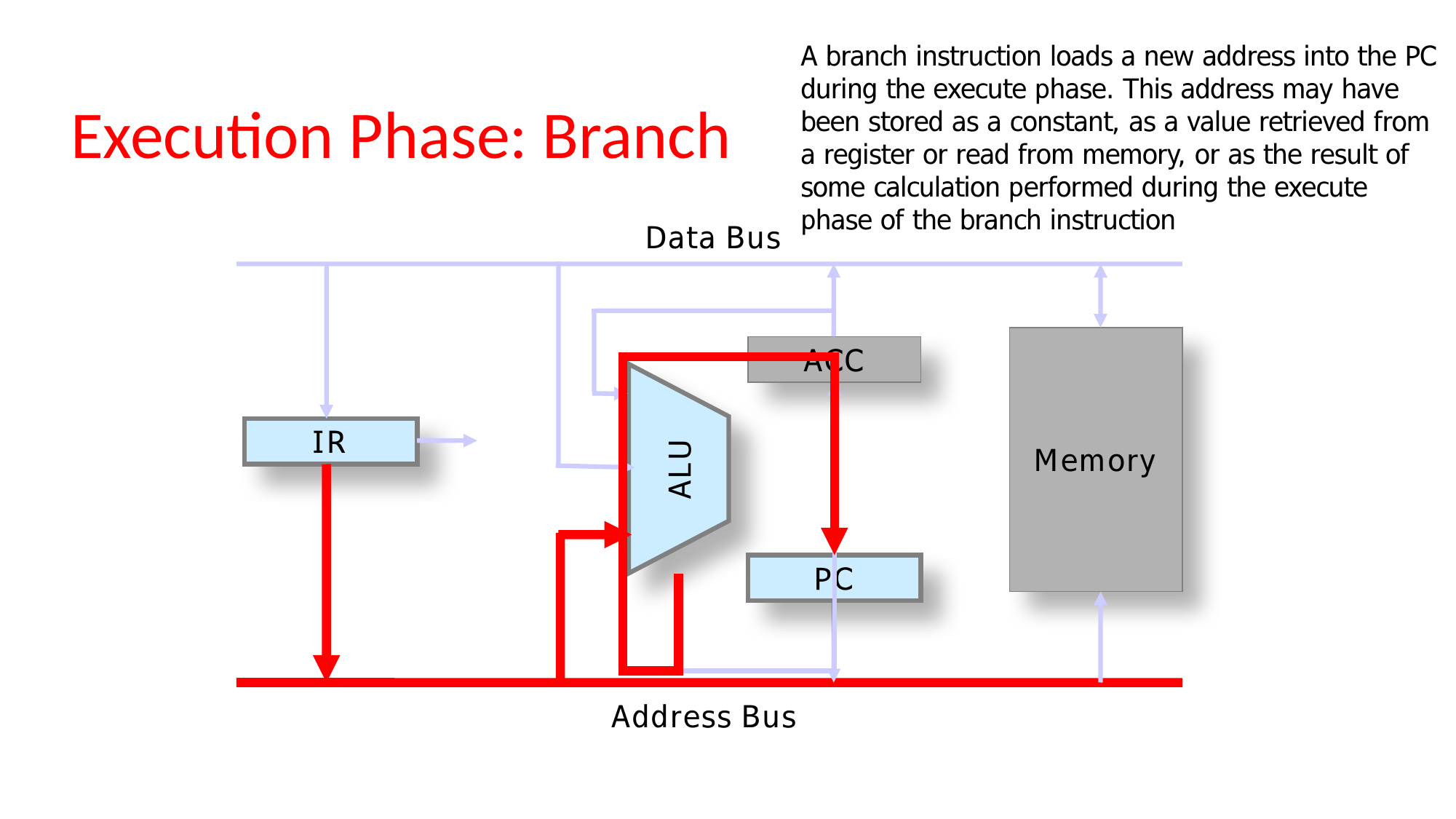

A branch instruction loads a new address into the PC during the execute phase. This address may have been stored as a constant, as a value retrieved from a register or read from memory, or as the result of some calculation performed during the execute phase of the branch instruction
# Execution Phase: Branch
Data Bus

Memory
ACC

IR
ALU

PC

Address Bus